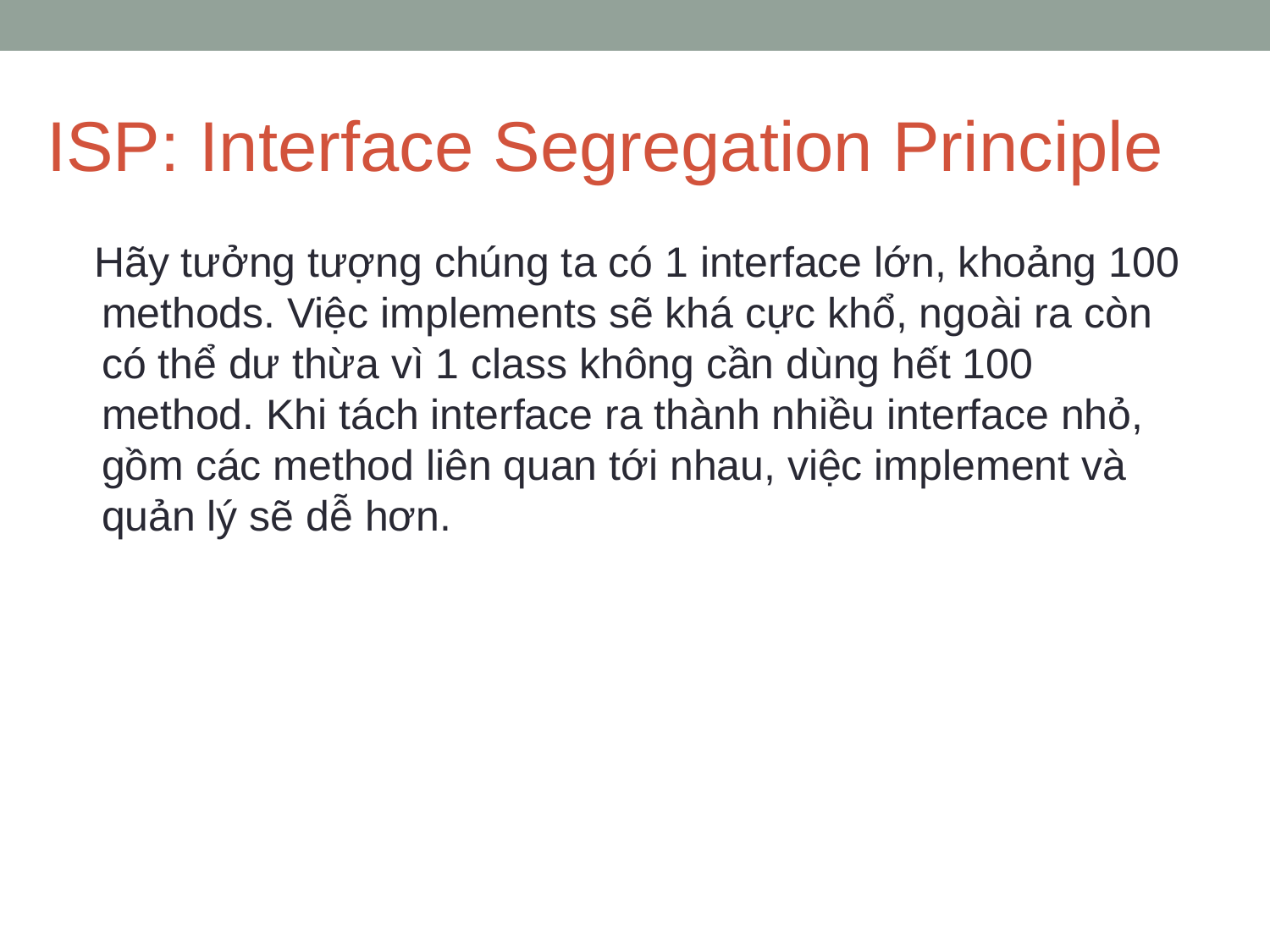

# ISP: Interface Segregation Principle
Hãy tưởng tượng chúng ta có 1 interface lớn, khoảng 100 methods. Việc implements sẽ khá cực khổ, ngoài ra còn có thể dư thừa vì 1 class không cần dùng hết 100 method. Khi tách interface ra thành nhiều interface nhỏ, gồm các method liên quan tới nhau, việc implement và quản lý sẽ dễ hơn.